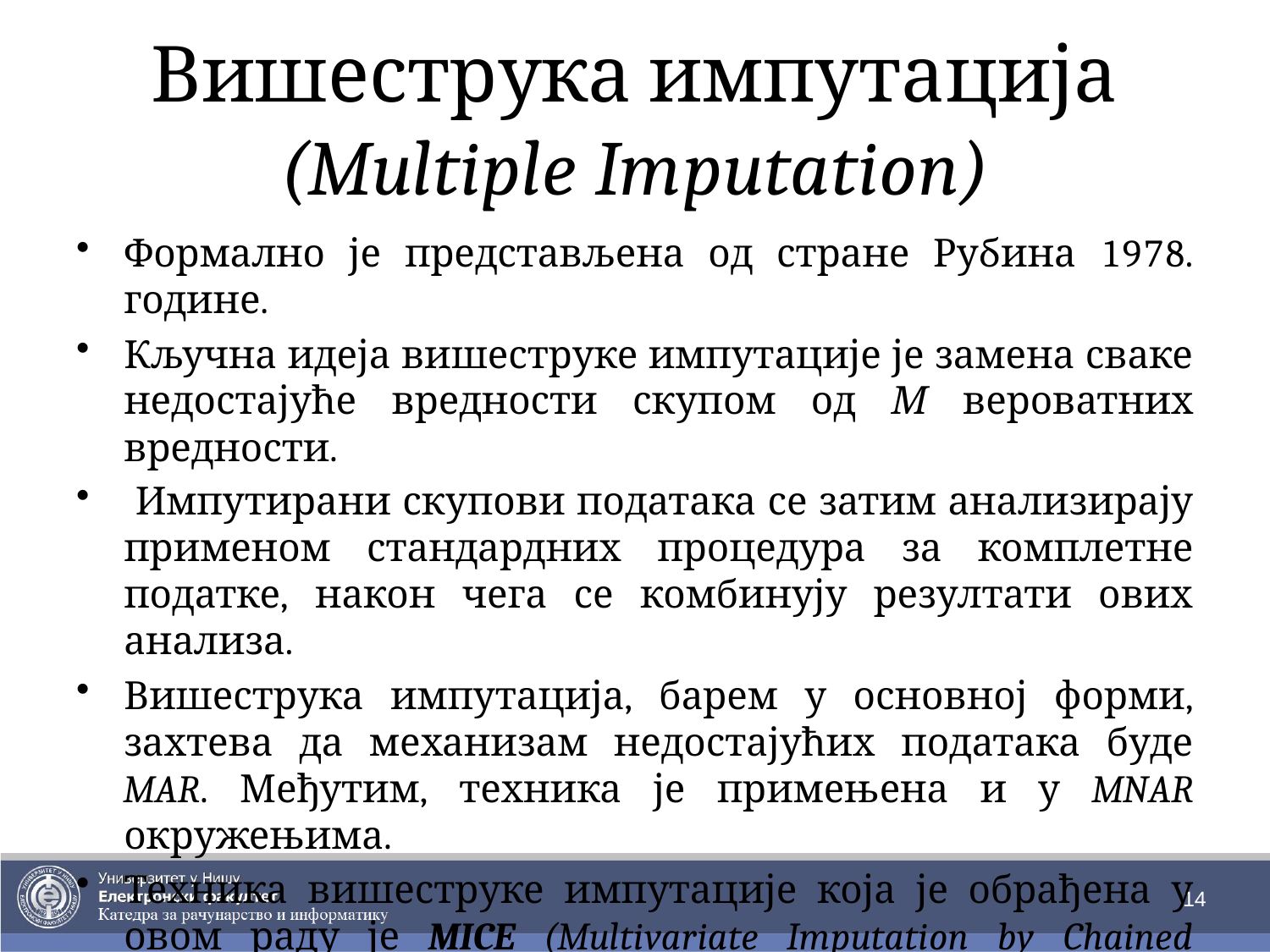

# Вишеструка импутација (Multiple Imputation)
Формално је представљена од стране Рубина 1978. године.
Кључна идеја вишеструке импутације је замена сваке недостајуће вредности скупом од М вероватних вредности.
 Импутирани скупови података се затим анализирају применом стандардних процедура за комплетне податке, након чега се комбинују резултати ових анализа.
Вишеструка импутација, барем у основној форми, захтева да механизам недостајућих података буде MAR. Међутим, техника је примењена и у MNAR окружењима.
Техника вишеструке импутације која је обрађена у овом раду је MICE (Multivariate Imputation by Chained Equations)
14